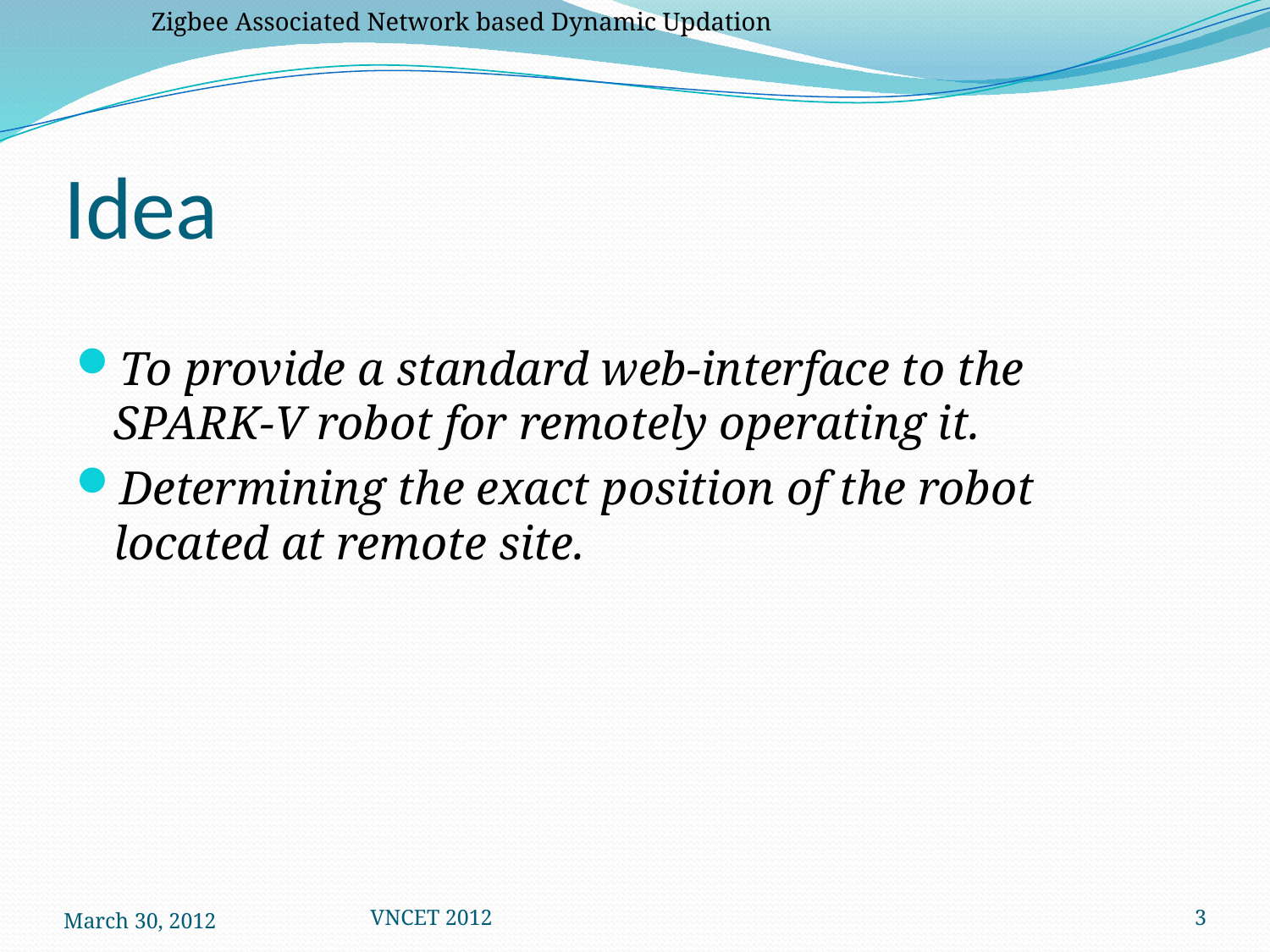

Zigbee Associated Network based Dynamic Updation
# Idea

To provide a standard web-interface to the SPARK-V robot for remotely operating it.
Determining the exact position of the robot located at remote site.

March 30, 2012
VNCET 2012
3